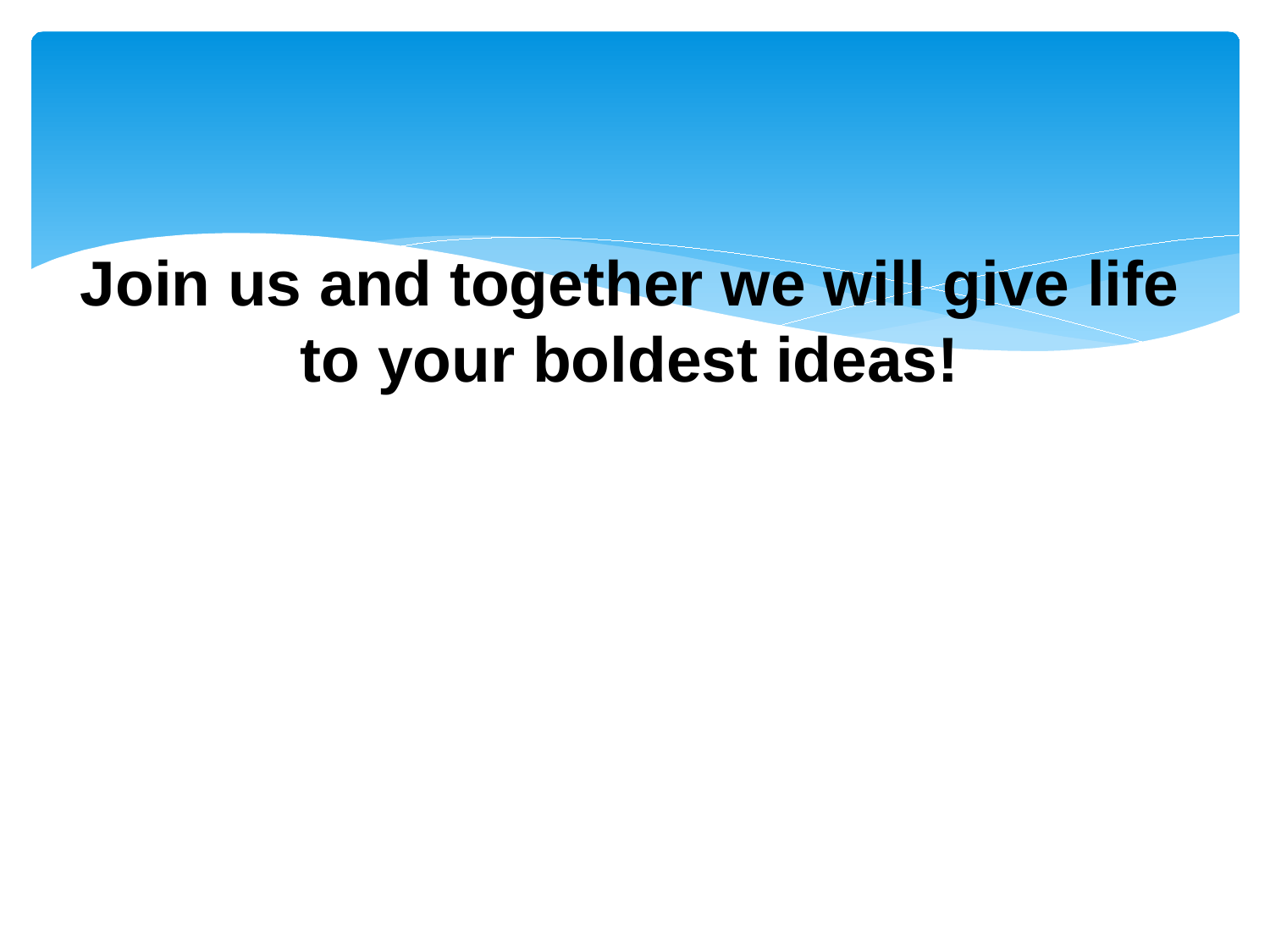

Join us and together we will give life to your boldest ideas!
www.innovator.biz